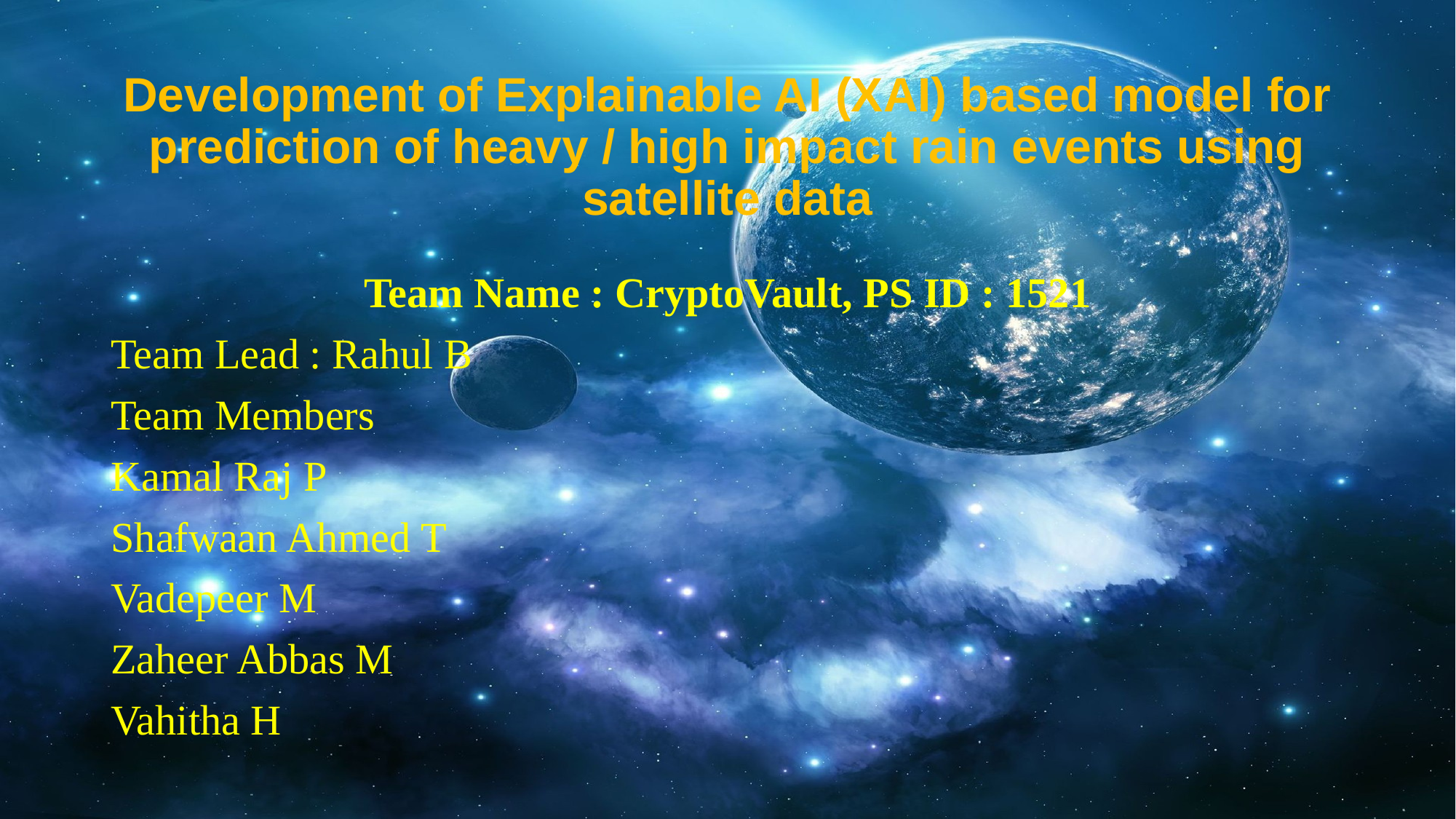

# Development of Explainable AI (XAI) based model for prediction of heavy / high impact rain events using satellite data
Team Name : CryptoVault, PS ID : 1521
Team Lead : Rahul B
Team Members
Kamal Raj P
Shafwaan Ahmed T
Vadepeer M
Zaheer Abbas M
Vahitha H